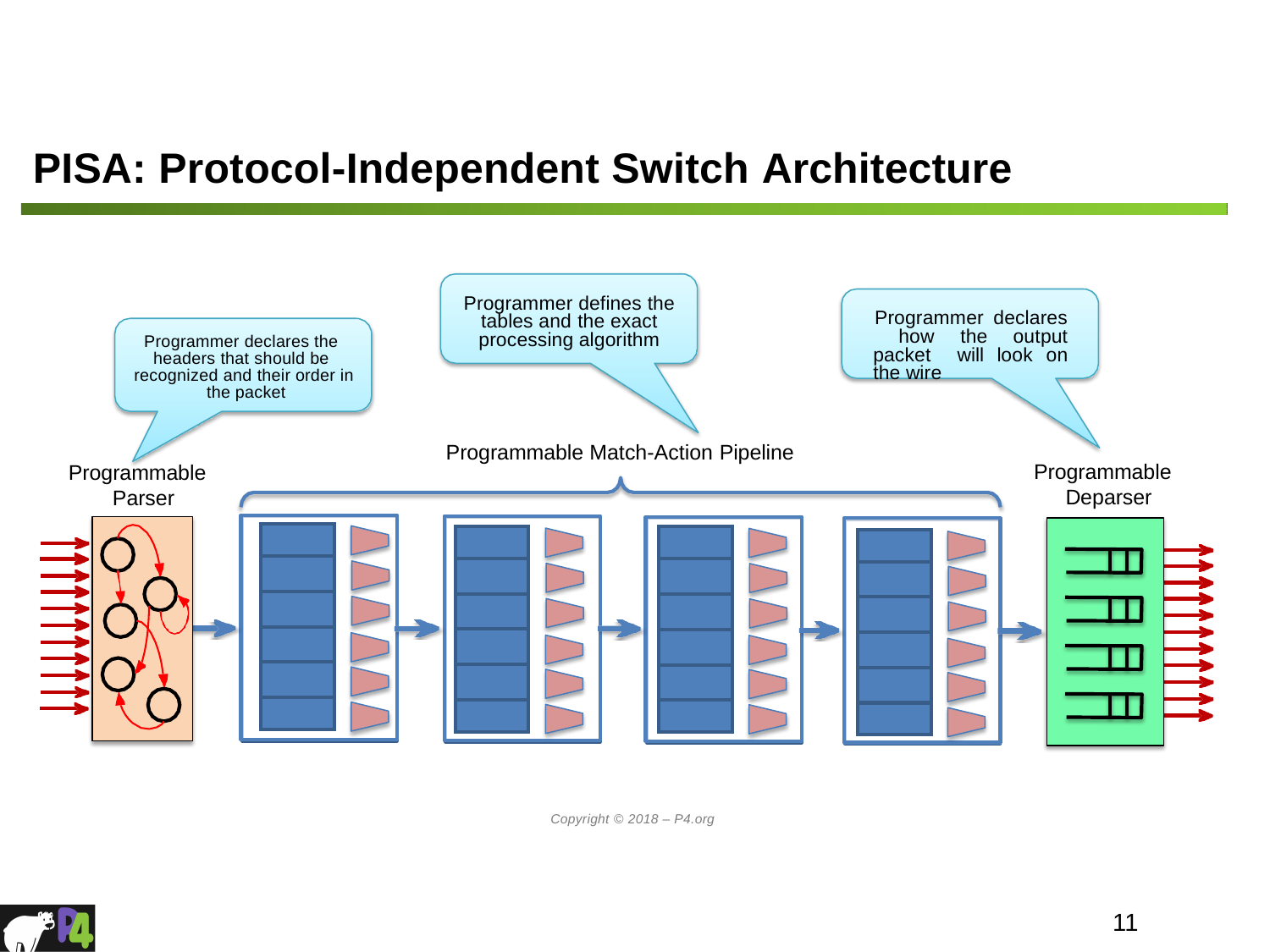

# PISA: Protocol-Independent Switch Architecture

Programmer defines the  tables and the exact  processing algorithm
Programmer declares  how the output packet  will look on the wire

Programmer declares the  headers that should be  recognized and their order in  the packet
Programmable Match-Action Pipeline
Programmable  Deparser
Programmable  Parser

|  |
| --- |
|  |
|  |
|  |
|  |
|  |
|  |
| --- |
|  |
|  |
|  |
|  |
|  |
|  |
| --- |
|  |
|  |
|  |
|  |
|  |
|  |
| --- |
|  |
|  |
|  |
|  |
|  |
Copyright © 2018 – P4.org
11